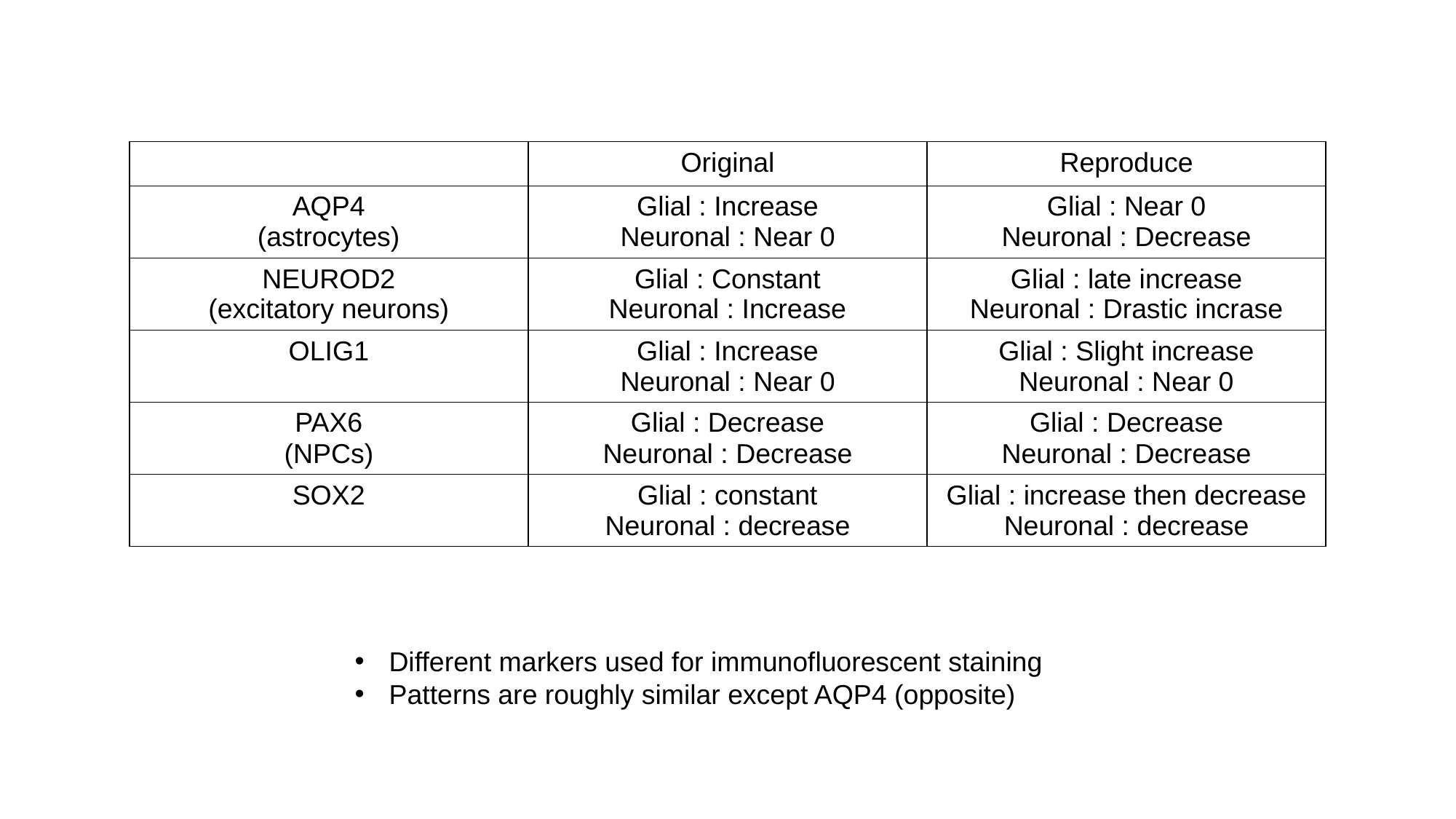

|  | Original | Reproduce |
| --- | --- | --- |
| AQP4 (astrocytes) | Glial : Increase Neuronal : Near 0 | Glial : Near 0 Neuronal : Decrease |
| NEUROD2 (excitatory neurons) | Glial : Constant Neuronal : Increase | Glial : late increase Neuronal : Drastic incrase |
| OLIG1 | Glial : Increase Neuronal : Near 0 | Glial : Slight increase Neuronal : Near 0 |
| PAX6 (NPCs) | Glial : Decrease Neuronal : Decrease | Glial : Decrease Neuronal : Decrease |
| SOX2 | Glial : constant Neuronal : decrease | Glial : increase then decrease Neuronal : decrease |
Different markers used for immunofluorescent staining
Patterns are roughly similar except AQP4 (opposite)